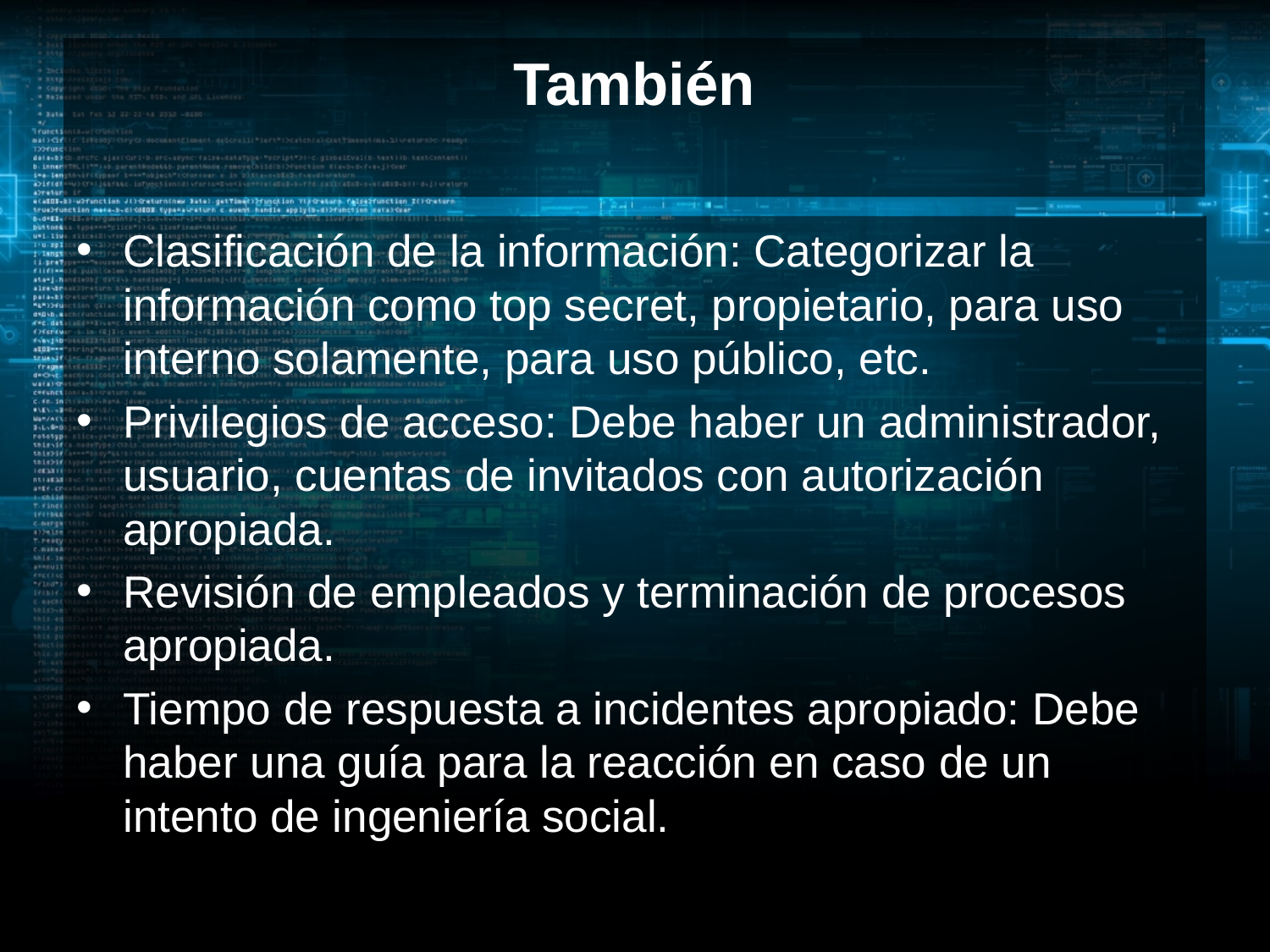

# También
Clasificación de la información: Categorizar la información como top secret, propietario, para uso interno solamente, para uso público, etc.
Privilegios de acceso: Debe haber un administrador, usuario, cuentas de invitados con autorización apropiada.
Revisión de empleados y terminación de procesos apropiada.
Tiempo de respuesta a incidentes apropiado: Debe haber una guía para la reacción en caso de un intento de ingeniería social.